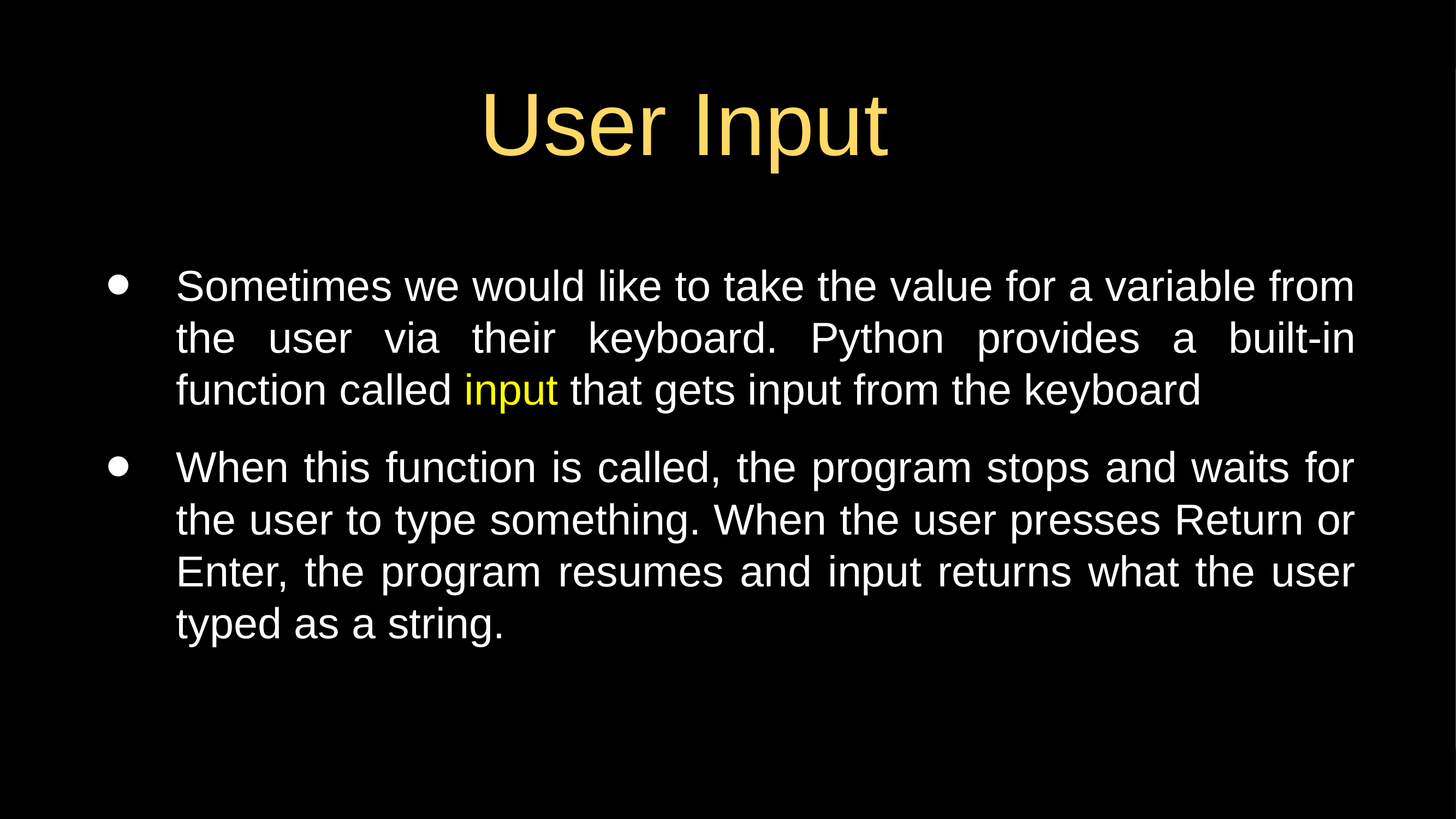

# User Input
Sometimes we would like to take the value for a variable from the user via their keyboard. Python provides a built-in function called input that gets input from the keyboard
When this function is called, the program stops and waits for the user to type something. When the user presses Return or Enter, the program resumes and input returns what the user typed as a string.